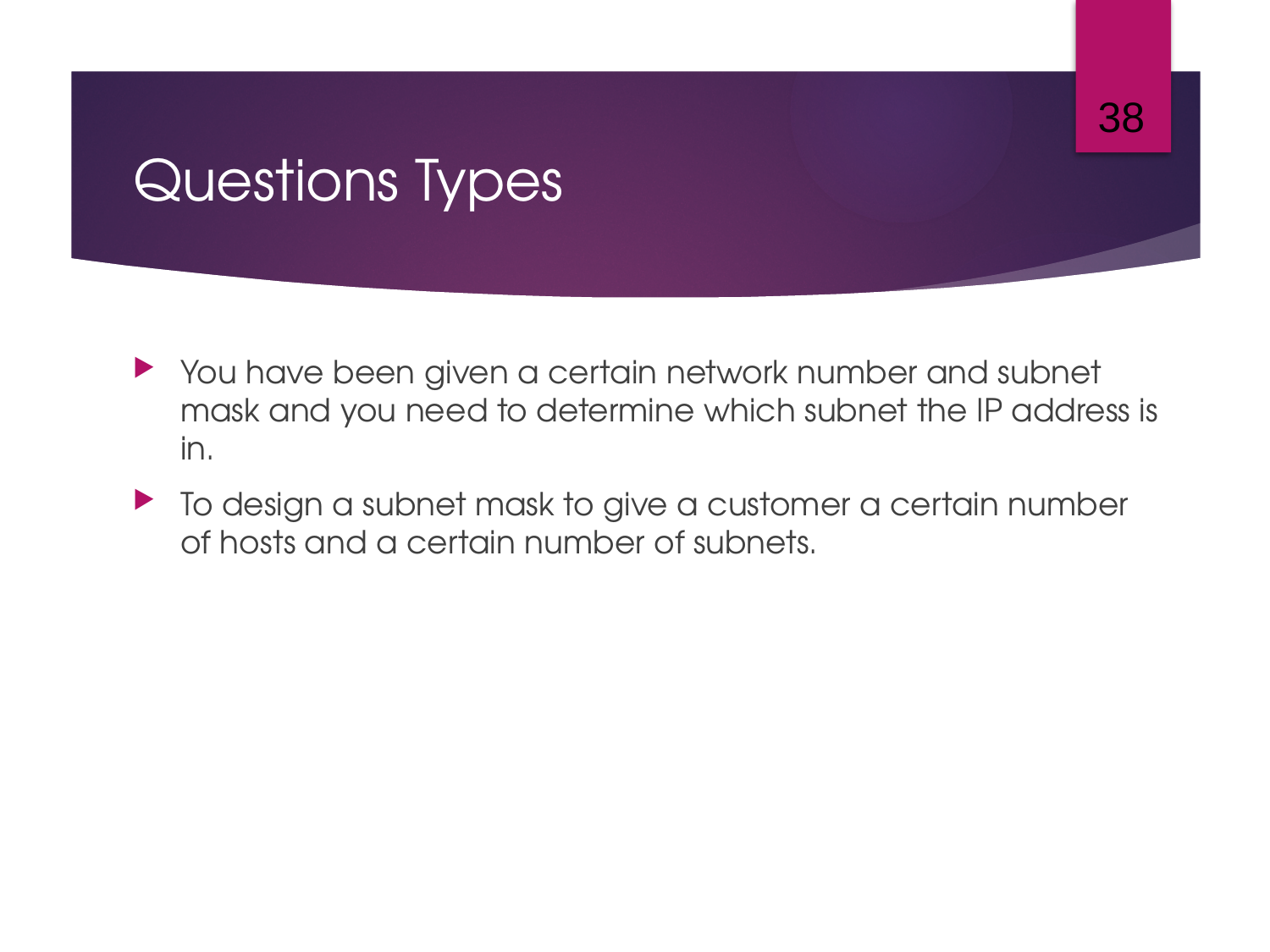

38
# Questions Types
You have been given a certain network number and subnet mask and you need to determine which subnet the IP address is in.
To design a subnet mask to give a customer a certain number of hosts and a certain number of subnets.